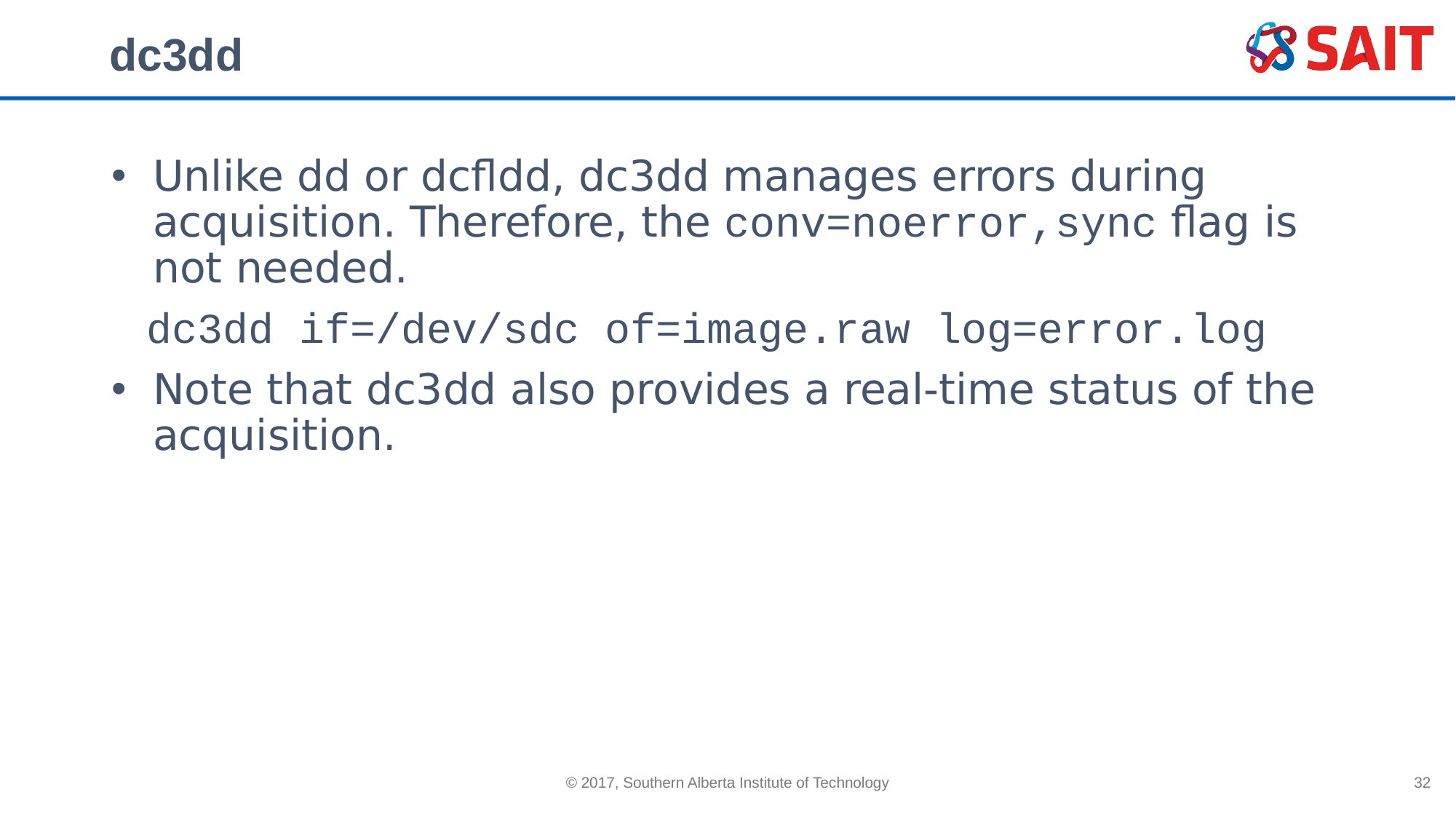

# dc3dd
Unlike dd or dcfldd, dc3dd manages errors during acquisition. Therefore, the conv=noerror,sync flag is not needed.
dc3dd if=/dev/sdc of=image.raw log=error.log
Note that dc3dd also provides a real-time status of the acquisition.